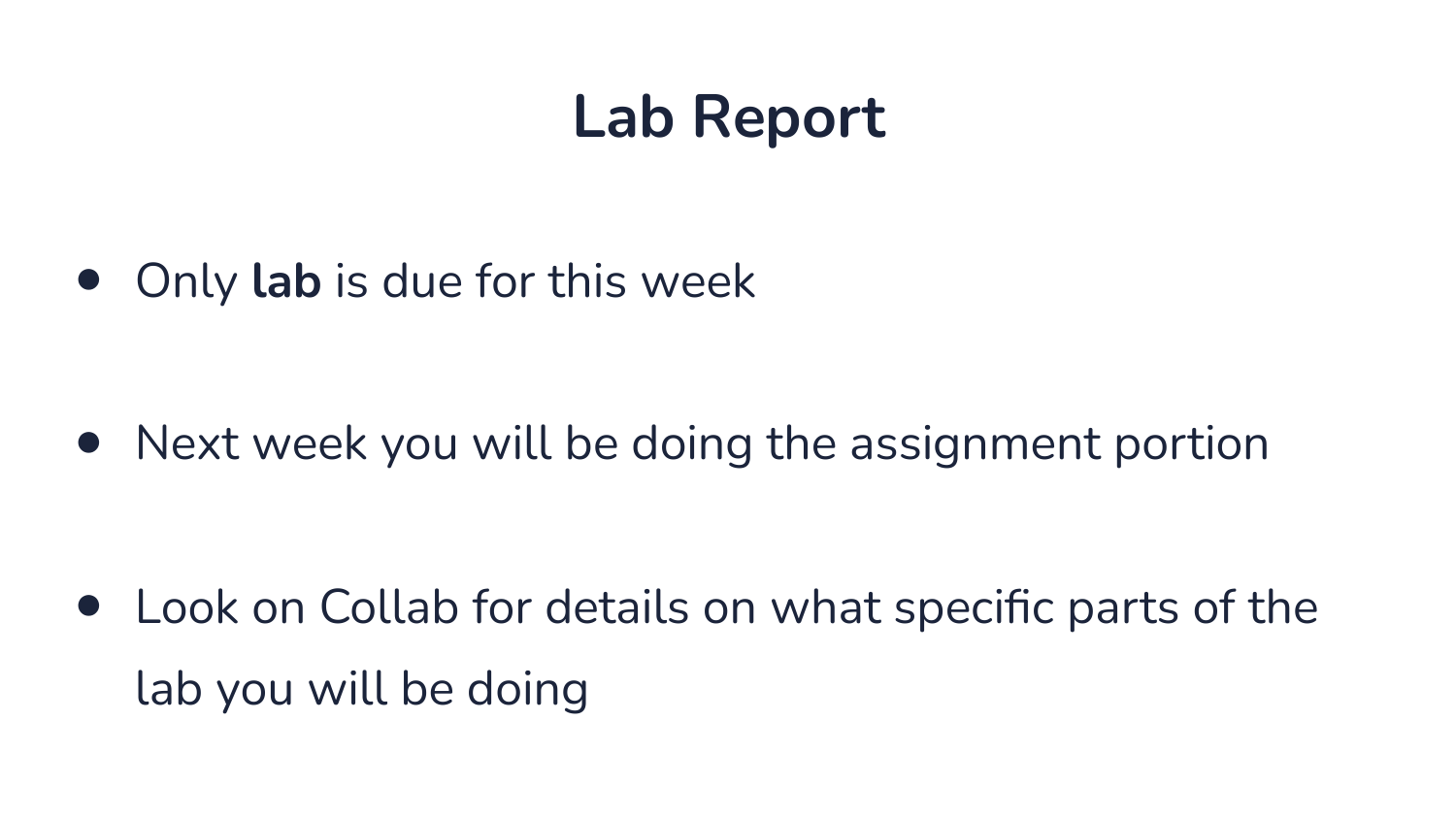

Lab Report
Only lab is due for this week

Next week you will be doing the assignment portion

Look on Collab for details on what specific parts of the lab you will be doing